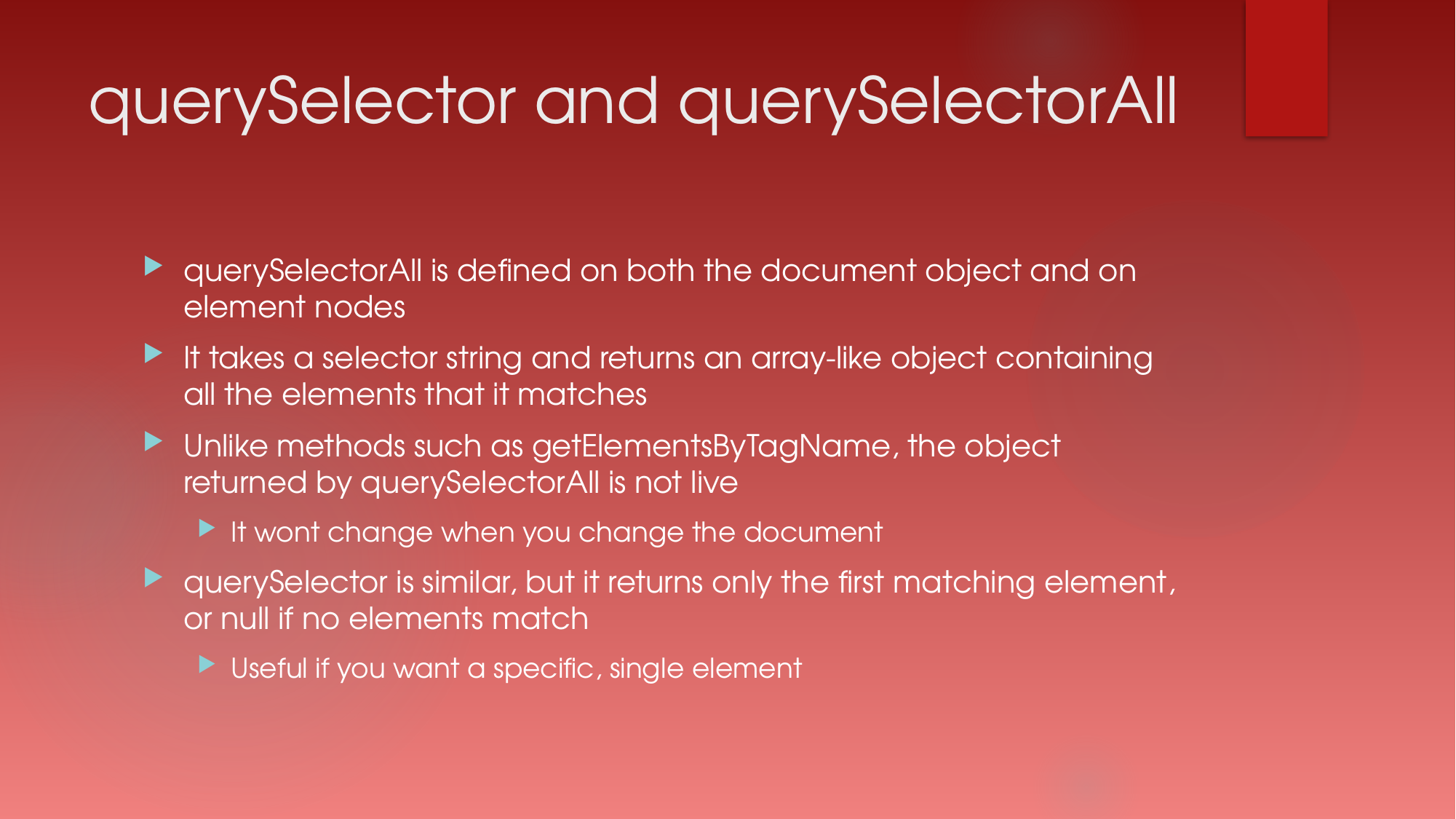

# querySelector and querySelectorAll
querySelectorAll is defined on both the document object and on element nodes
It takes a selector string and returns an array-like object containing all the elements that it matches
Unlike methods such as getElementsByTagName, the object returned by querySelectorAll is not live
It wont change when you change the document
querySelector is similar, but it returns only the first matching element, or null if no elements match
Useful if you want a specific, single element